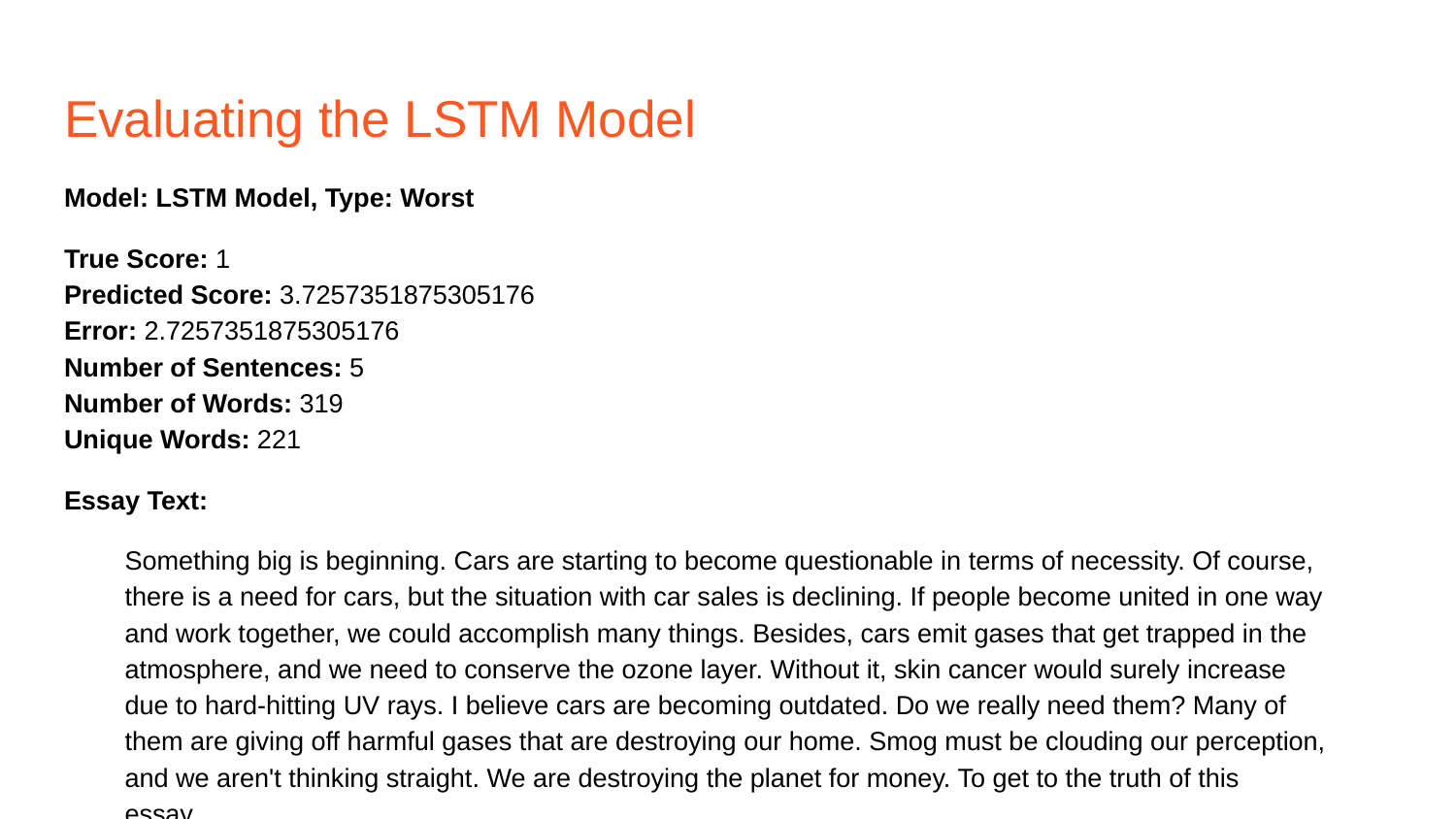

# Evaluating the LSTM Model
Model: LSTM Model, Type: Worst
True Score: 1
Predicted Score: 3.7257351875305176
Error: 2.7257351875305176
Number of Sentences: 5
Number of Words: 319
Unique Words: 221
Essay Text:
Something big is beginning. Cars are starting to become questionable in terms of necessity. Of course, there is a need for cars, but the situation with car sales is declining. If people become united in one way and work together, we could accomplish many things. Besides, cars emit gases that get trapped in the atmosphere, and we need to conserve the ozone layer. Without it, skin cancer would surely increase due to hard-hitting UV rays. I believe cars are becoming outdated. Do we really need them? Many of them are giving off harmful gases that are destroying our home. Smog must be clouding our perception, and we aren't thinking straight. We are destroying the planet for money. To get to the truth of this essay...